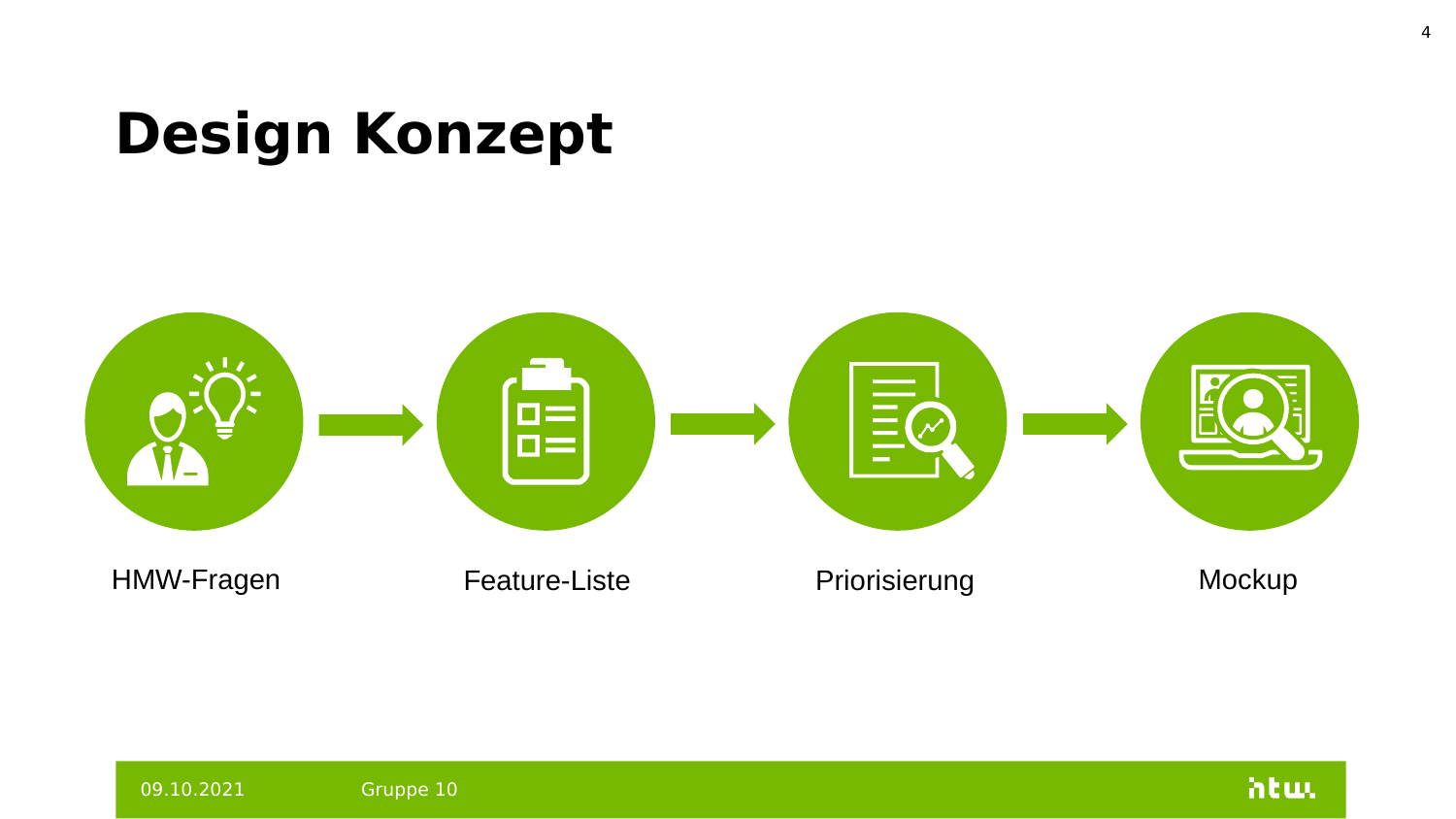

4
# Design Konzept

Mockup
HMW-Fragen
Feature-Liste
Priorisierung
09.10.2021
Gruppe 10